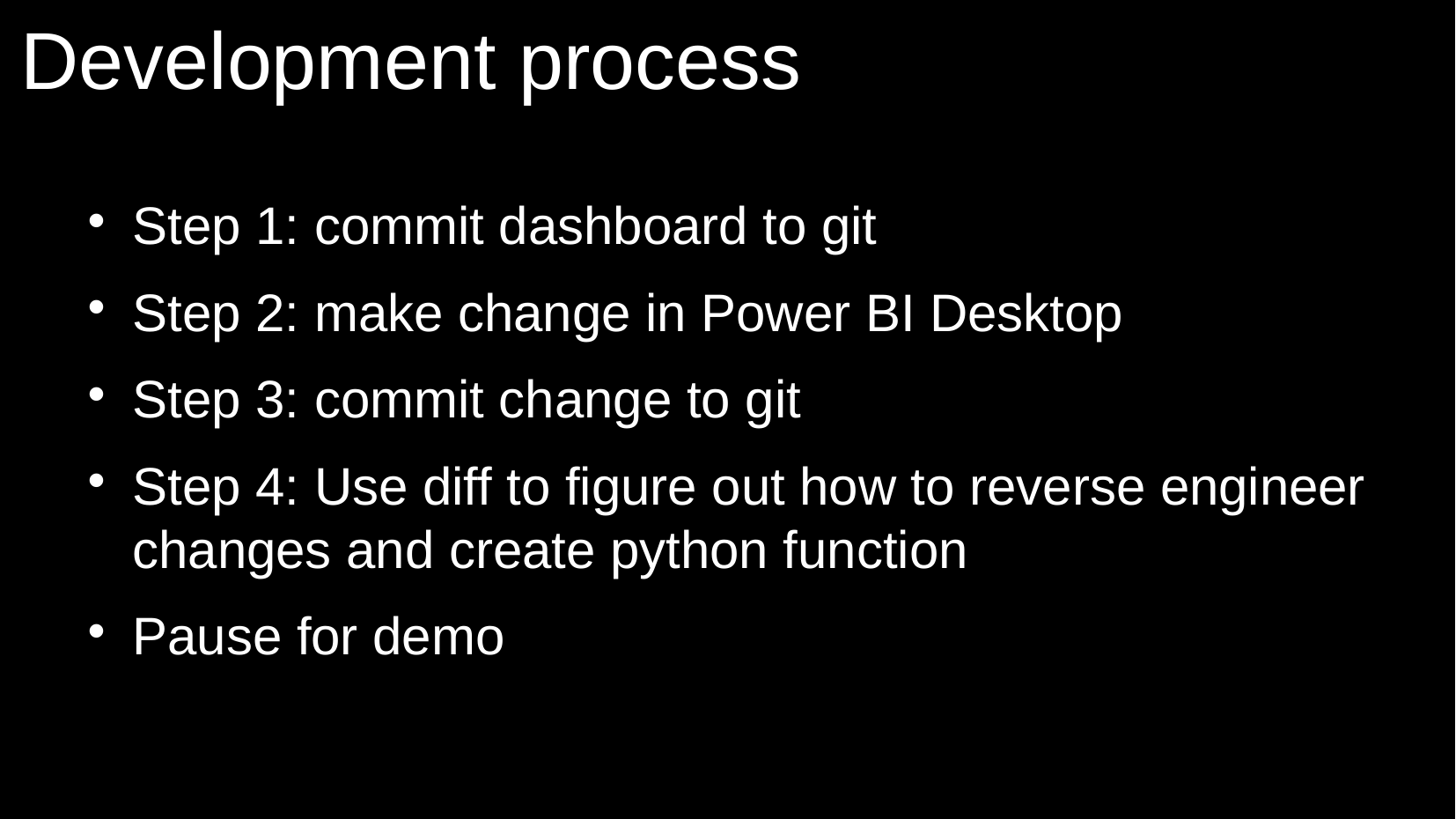

# Development process
Step 1: commit dashboard to git
Step 2: make change in Power BI Desktop
Step 3: commit change to git
Step 4: Use diff to figure out how to reverse engineer changes and create python function
Pause for demo
21